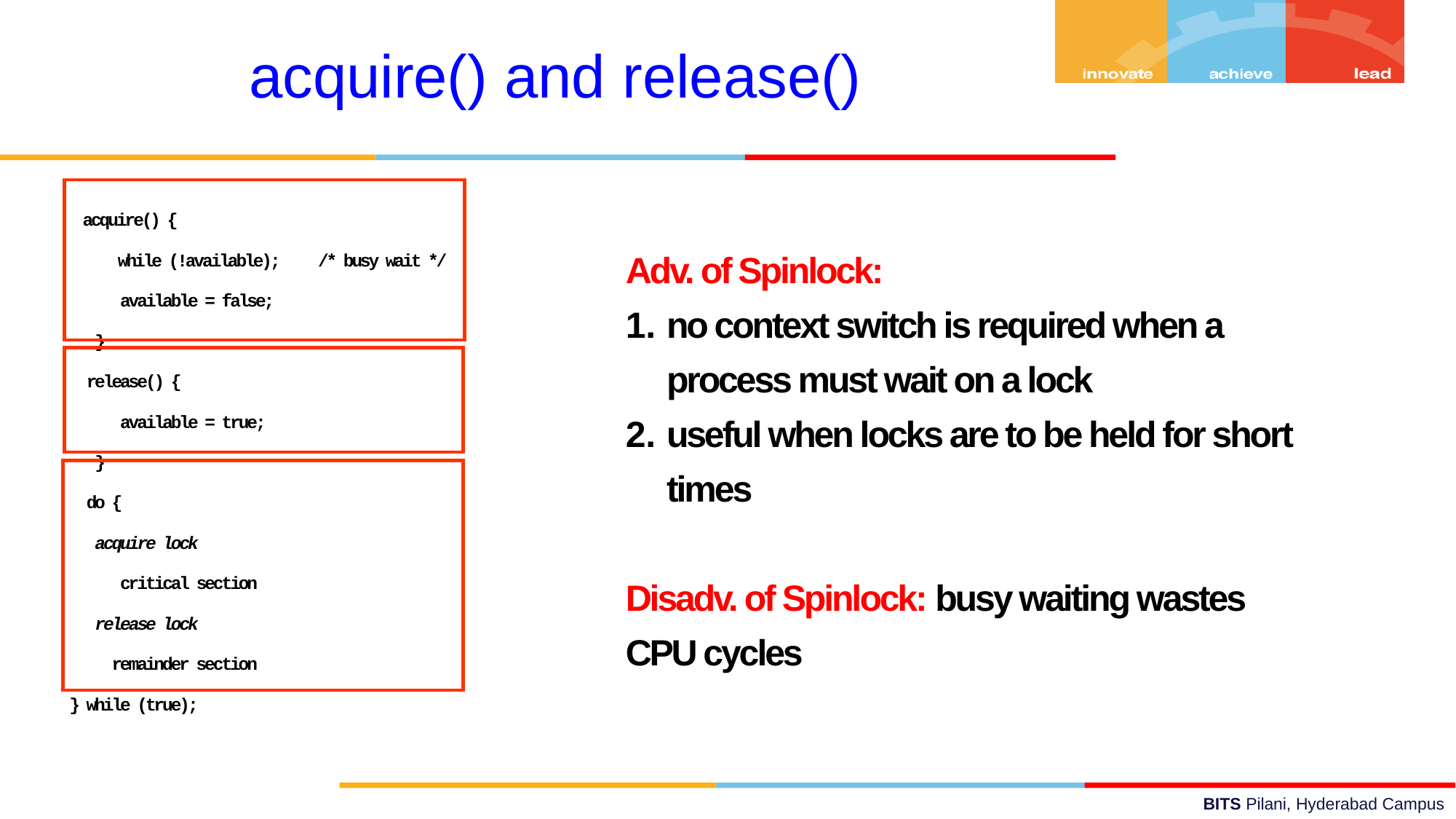

acquire() and release()

Adv. of Spinlock:
no context switch is required when a process must wait on a lock
useful when locks are to be held for short times

Disadv. of Spinlock: busy waiting wastes CPU cycles
   acquire() {
       while (!available); 	  /* busy wait */
       available = false;
    }
   release() {
       available = true;
    }
   do {
    acquire lock
       critical section
    release lock
      remainder section
 } while (true);